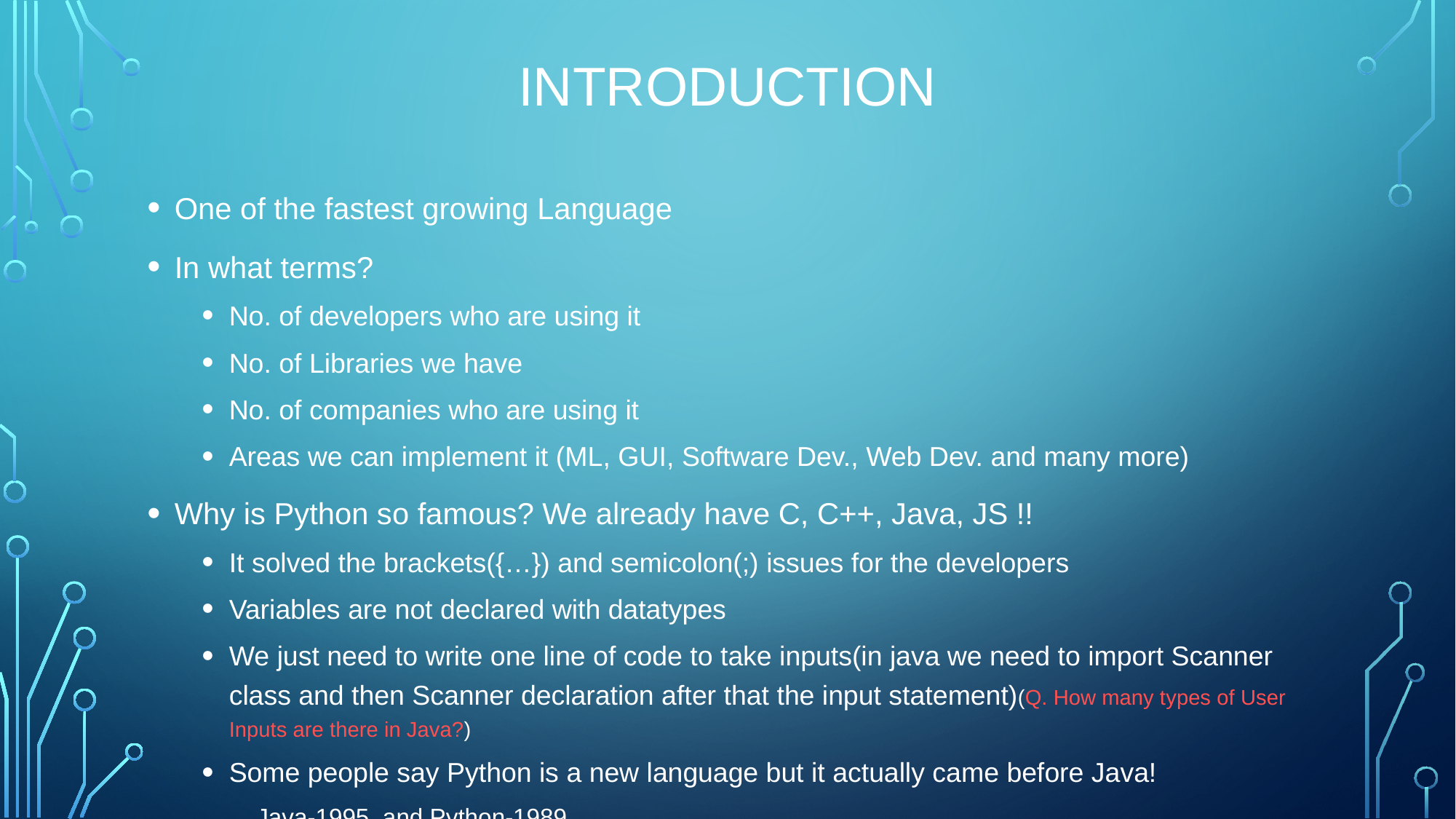

# Introduction
One of the fastest growing Language
In what terms?
No. of developers who are using it
No. of Libraries we have
No. of companies who are using it
Areas we can implement it (ML, GUI, Software Dev., Web Dev. and many more)
Why is Python so famous? We already have C, C++, Java, JS !!
It solved the brackets({…}) and semicolon(;) issues for the developers
Variables are not declared with datatypes
We just need to write one line of code to take inputs(in java we need to import Scanner class and then Scanner declaration after that the input statement)(Q. How many types of User Inputs are there in Java?)
Some people say Python is a new language but it actually came before Java!
Java-1995  and Python-1989